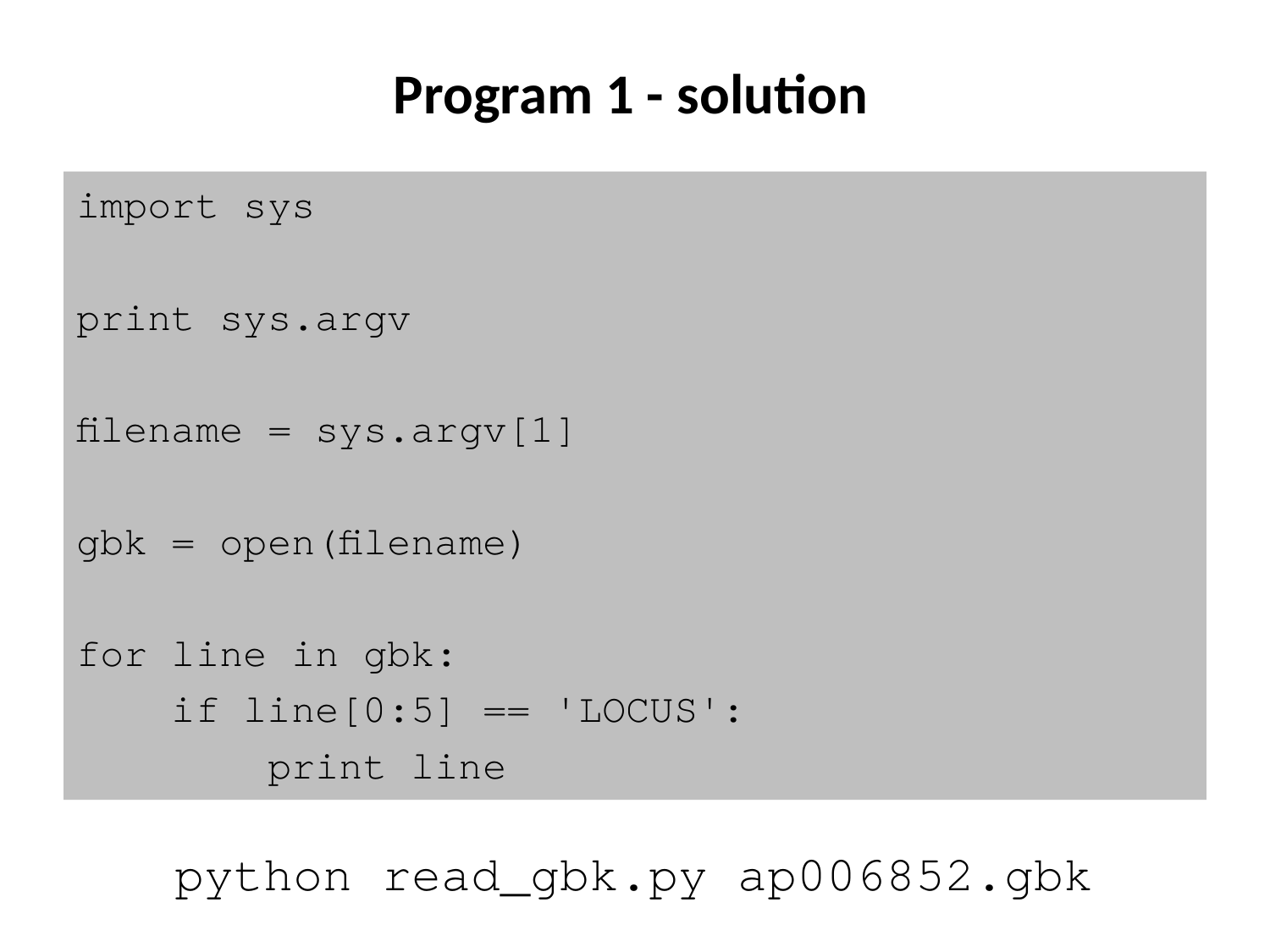

Program 1 - solution
import sys

print sys.argv

filename = sys.argv[1]

gbk = open(filename)

for line in gbk:
    if line[0:5] == 'LOCUS':
        print line
python read_gbk.py ap006852.gbk